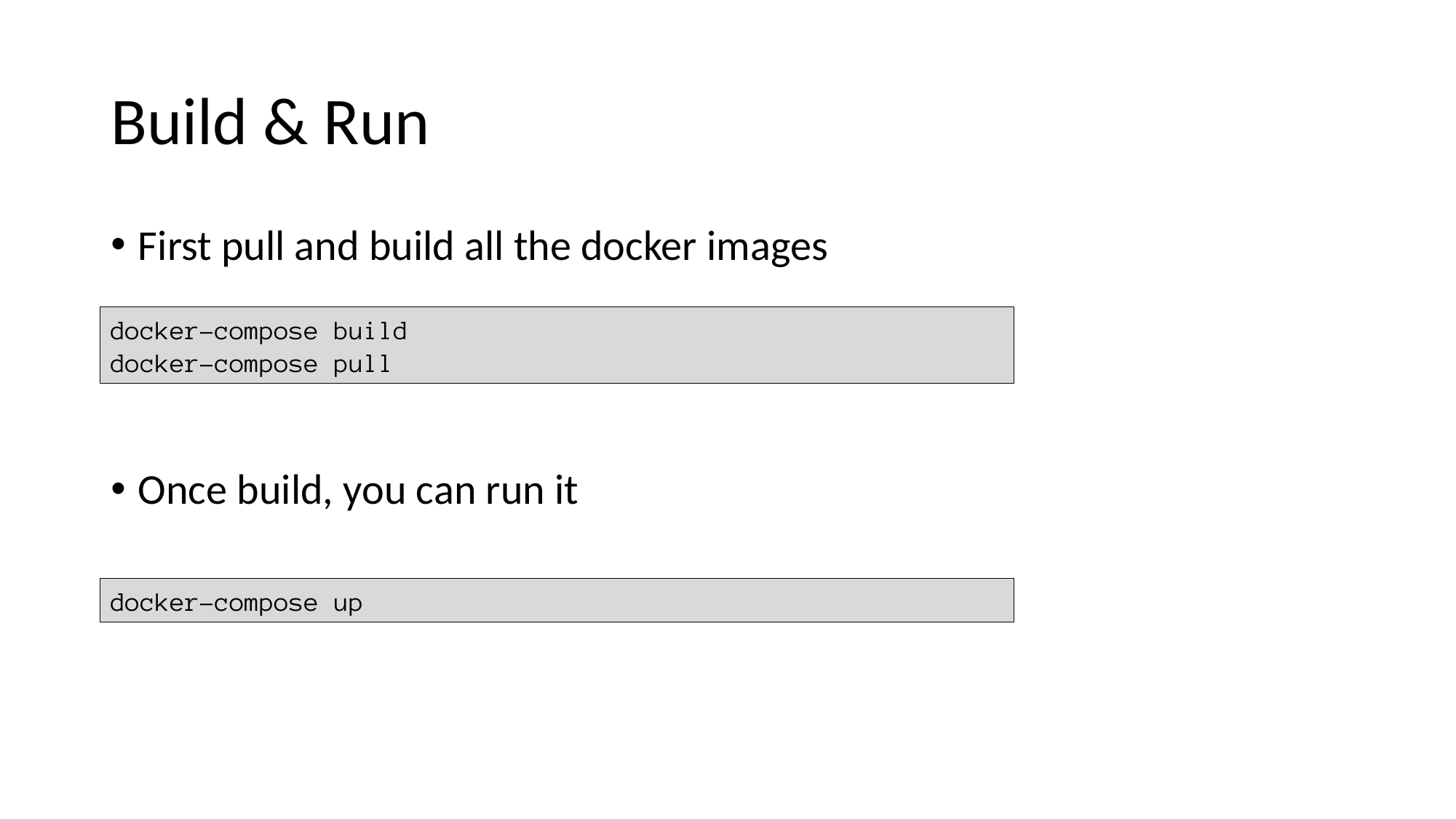

# Build & Run
First pull and build all the docker images

Once build, you can run it

docker-compose build
docker-compose pull
docker-compose up